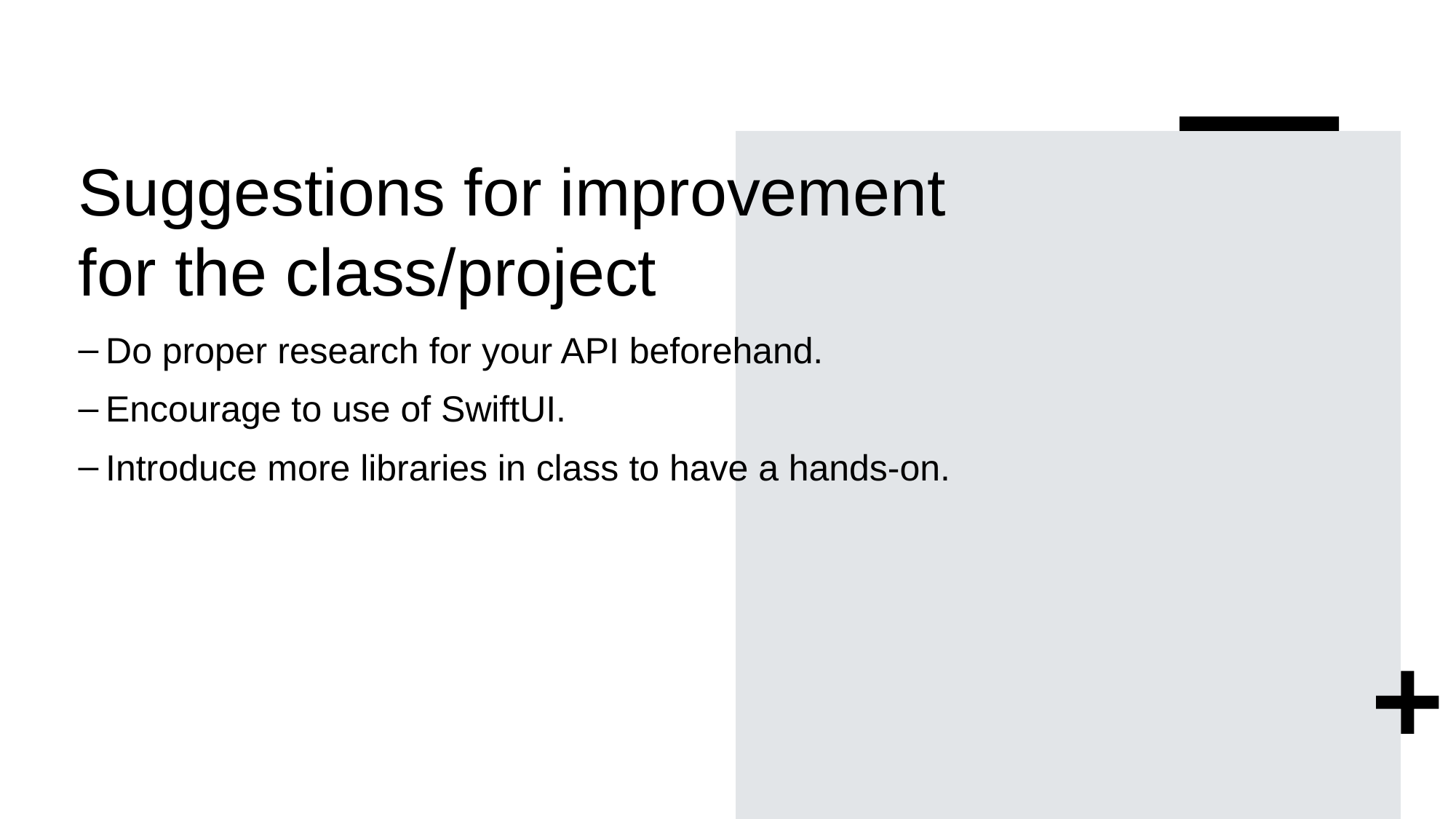

# Suggestions for improvement for the class/project
Do proper research for your API beforehand.
Encourage to use of SwiftUI.
Introduce more libraries in class to have a hands-on.